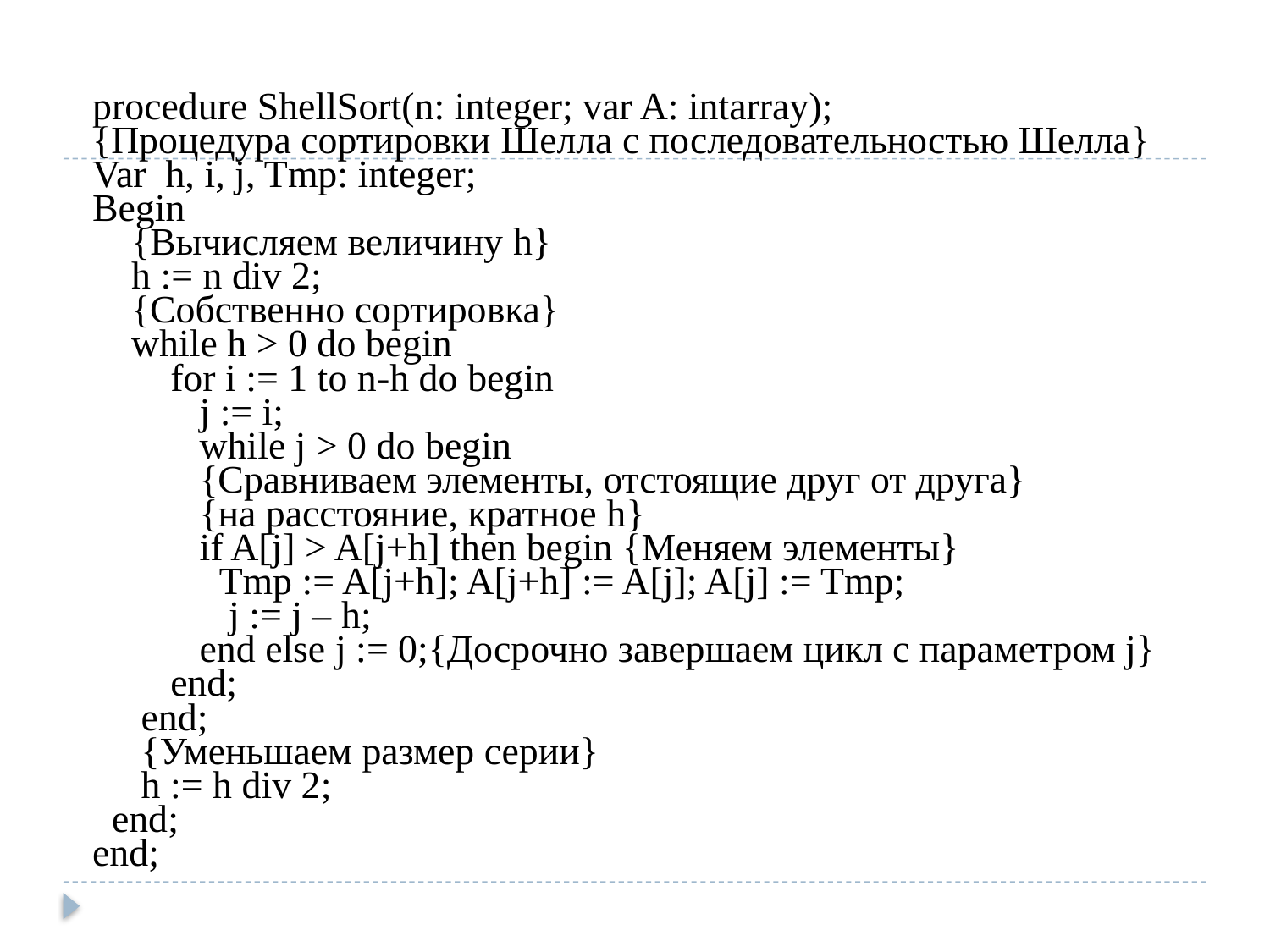

procedure ShellSort(n: integer; var A: intarray);
{Процедура сортировки Шелла с последовательностью Шелла}
Var  h, i, j, Tmp: integer;
Begin
    {Вычисляем величину h}
    h := n div 2;
    {Собственно сортировка}
    while h > 0 do begin
        for i := 1 to n-h do begin
           j := i;
           while j > 0 do begin
           {Сравниваем элементы, отстоящие друг от друга}
           {на расстояние, кратное h}
           if A[j] > A[j+h] then begin {Меняем элементы}
             Tmp := A[j+h]; A[j+h] := A[j]; A[j] := Tmp;
              j := j – h;
           end else j := 0;{Досрочно завершаем цикл с параметром j}
        end;
     end;
     {Уменьшаем размер серии}
     h := h div 2;
  end;
end;